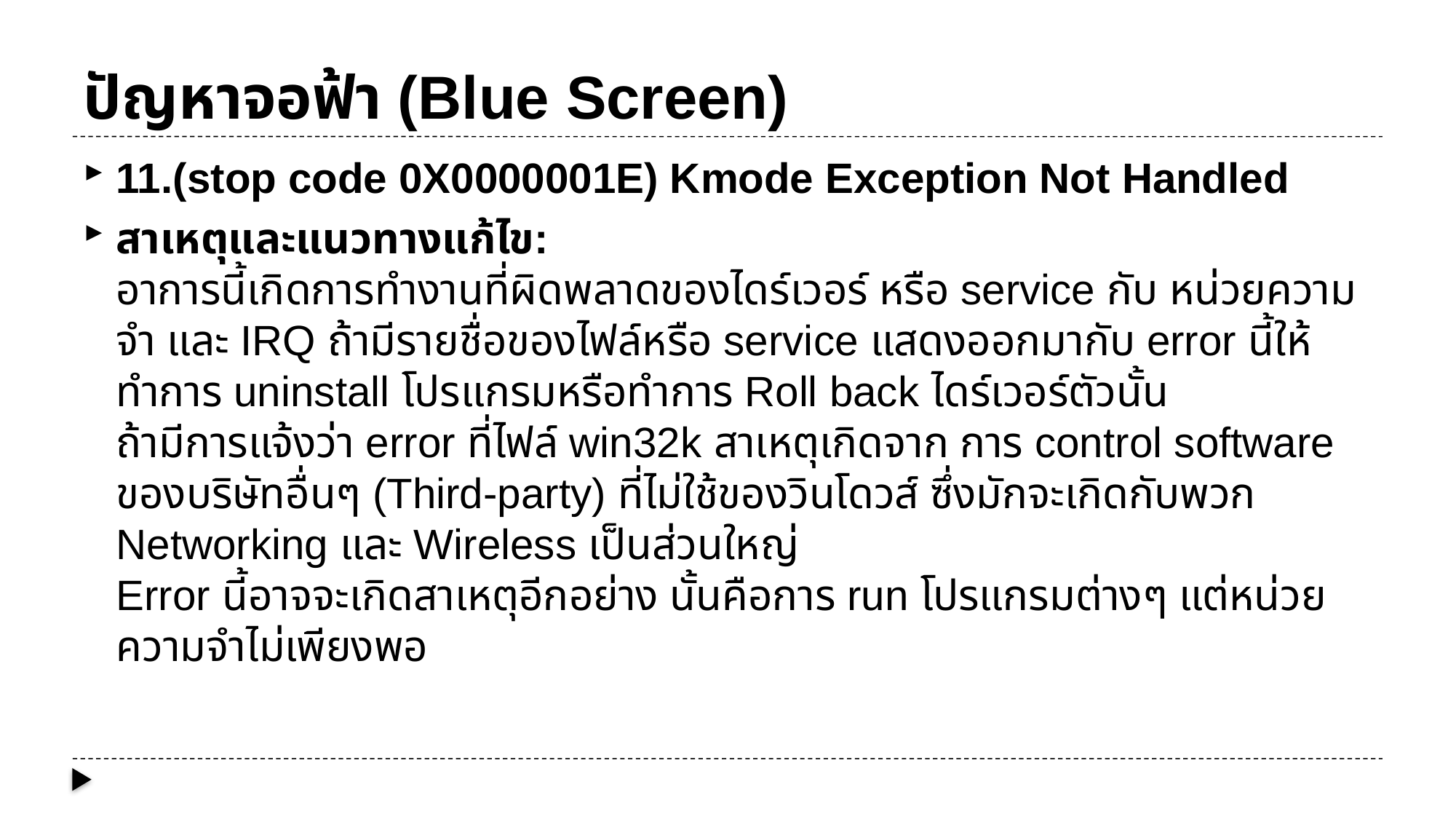

# ปัญหาจอฟ้า (Blue Screen)
11.(stop code 0X0000001E) Kmode Exception Not Handled
สาเหตุและแนวทางแก้ไข:
อาการนี้เกิดการทำงานที่ผิดพลาดของไดร์เวอร์ หรือ service กับ หน่วยความจำ และ IRQ ถ้ามีรายชื่อของไฟล์หรือ service แสดงออกมากับ error นี้ให้ทำการ uninstall โปรแกรมหรือทำการ Roll back ไดร์เวอร์ตัวนั้น
ถ้ามีการแจ้งว่า error ที่ไฟล์ win32k สาเหตุเกิดจาก การ control software ของบริษัทอื่นๆ (Third-party) ที่ไม่ใช้ของวินโดวส์ ซึ่งมักจะเกิดกับพวก Networking และ Wireless เป็นส่วนใหญ่
Error นี้อาจจะเกิดสาเหตุอีกอย่าง นั้นคือการ run โปรแกรมต่างๆ แต่หน่วยความจำไม่เพียงพอ